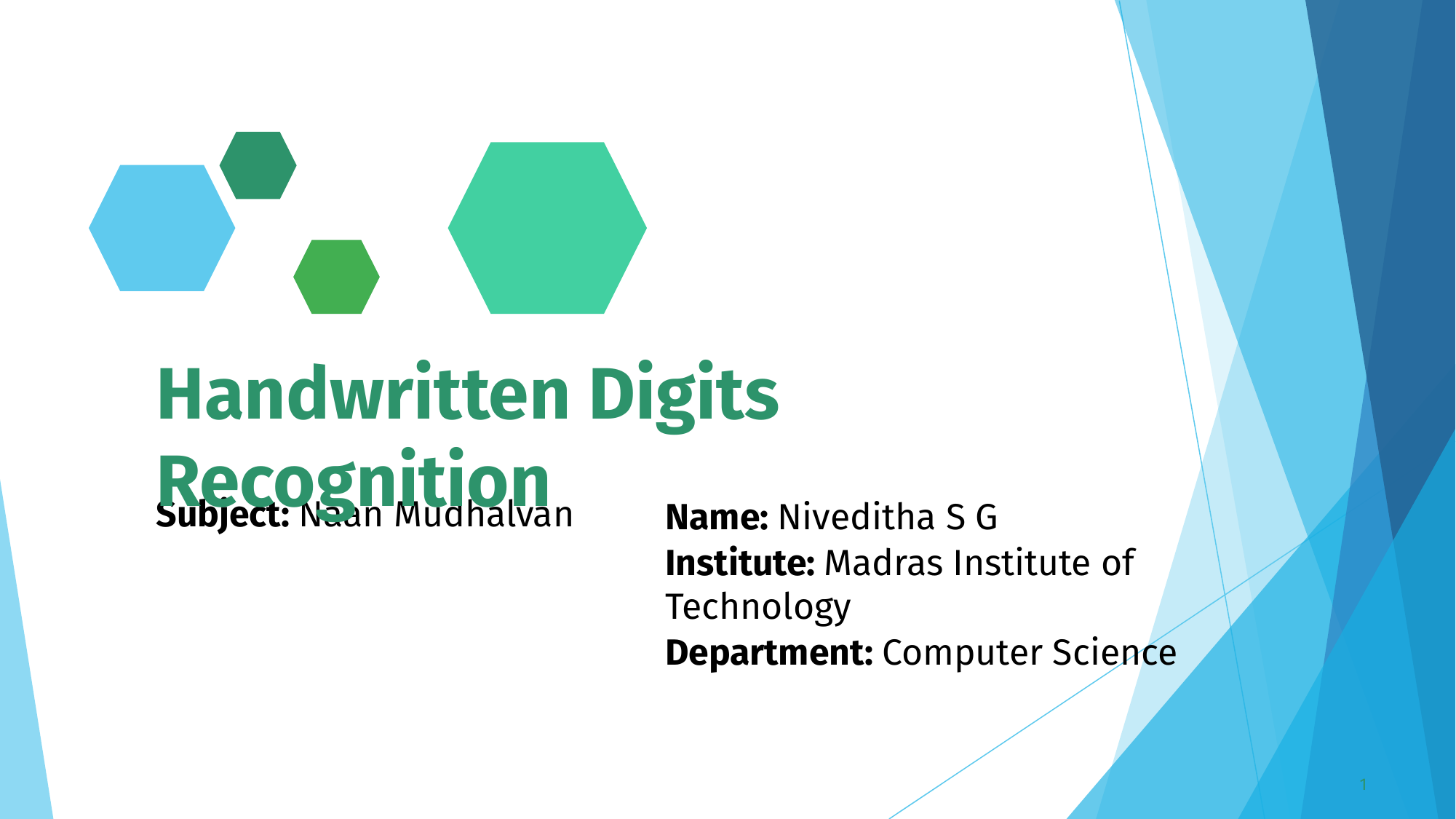

Handwritten Digits Recognition
Name: Niveditha S G
Institute: Madras Institute of Technology
Department: Computer Science

Subject: Naan Mudhalvan
1